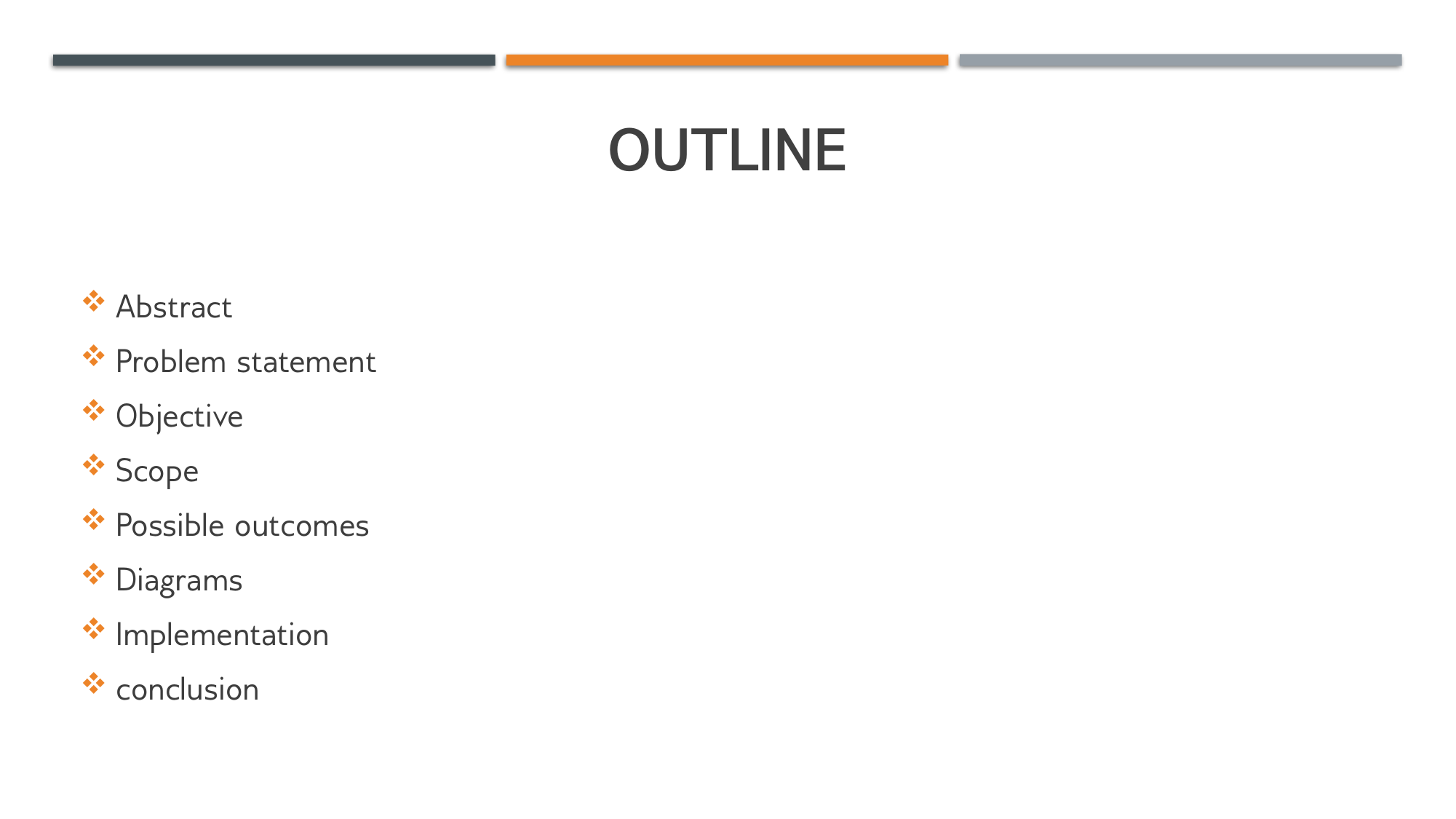

# Outline
Abstract
Problem statement
Objective
Scope
Possible outcomes
Diagrams
Implementation
conclusion